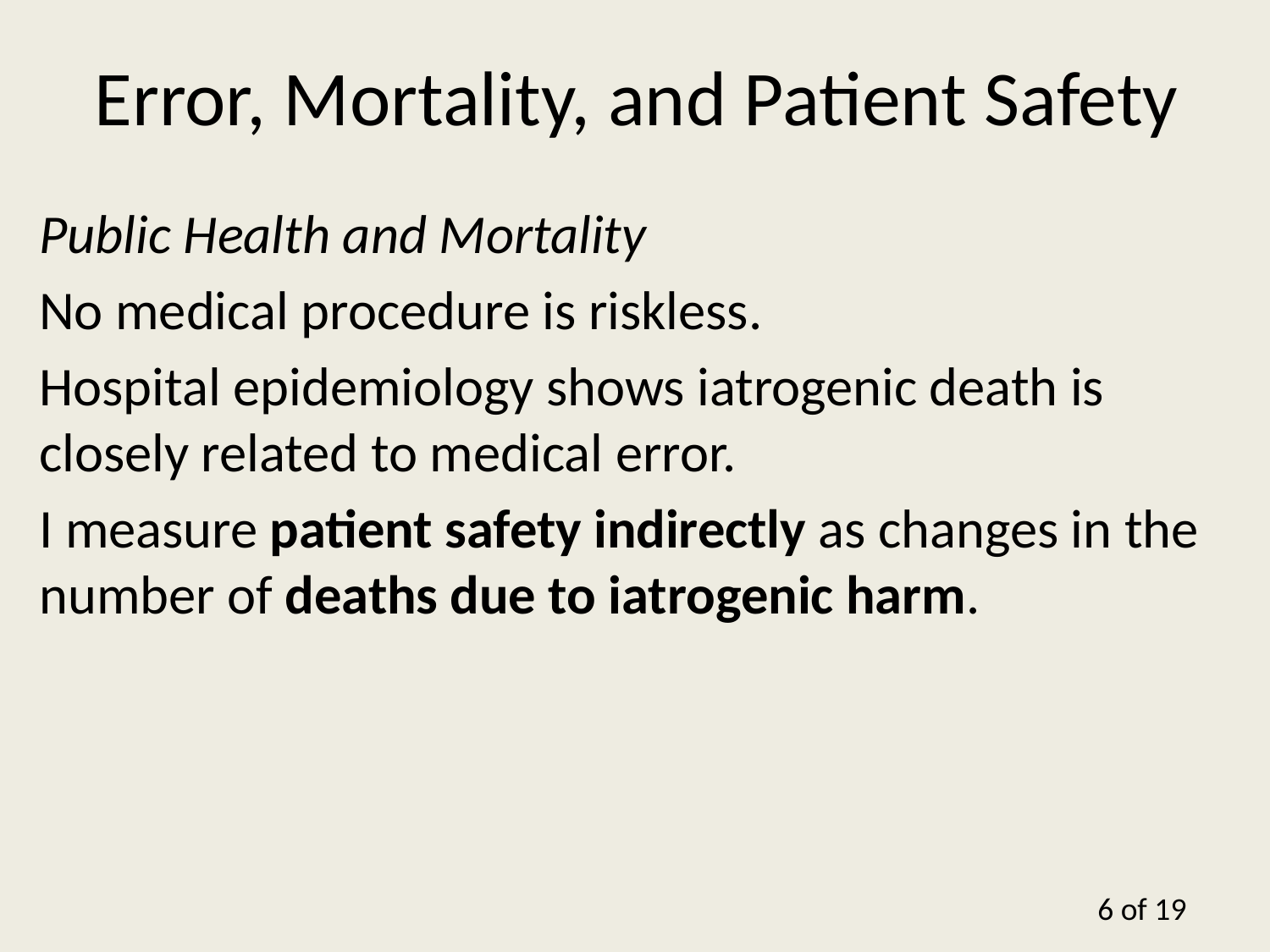

# Error, Mortality, and Patient Safety
Public Health and Mortality
No medical procedure is riskless.
Hospital epidemiology shows iatrogenic death is closely related to medical error.
I measure patient safety indirectly as changes in the number of deaths due to iatrogenic harm.

6 of 19